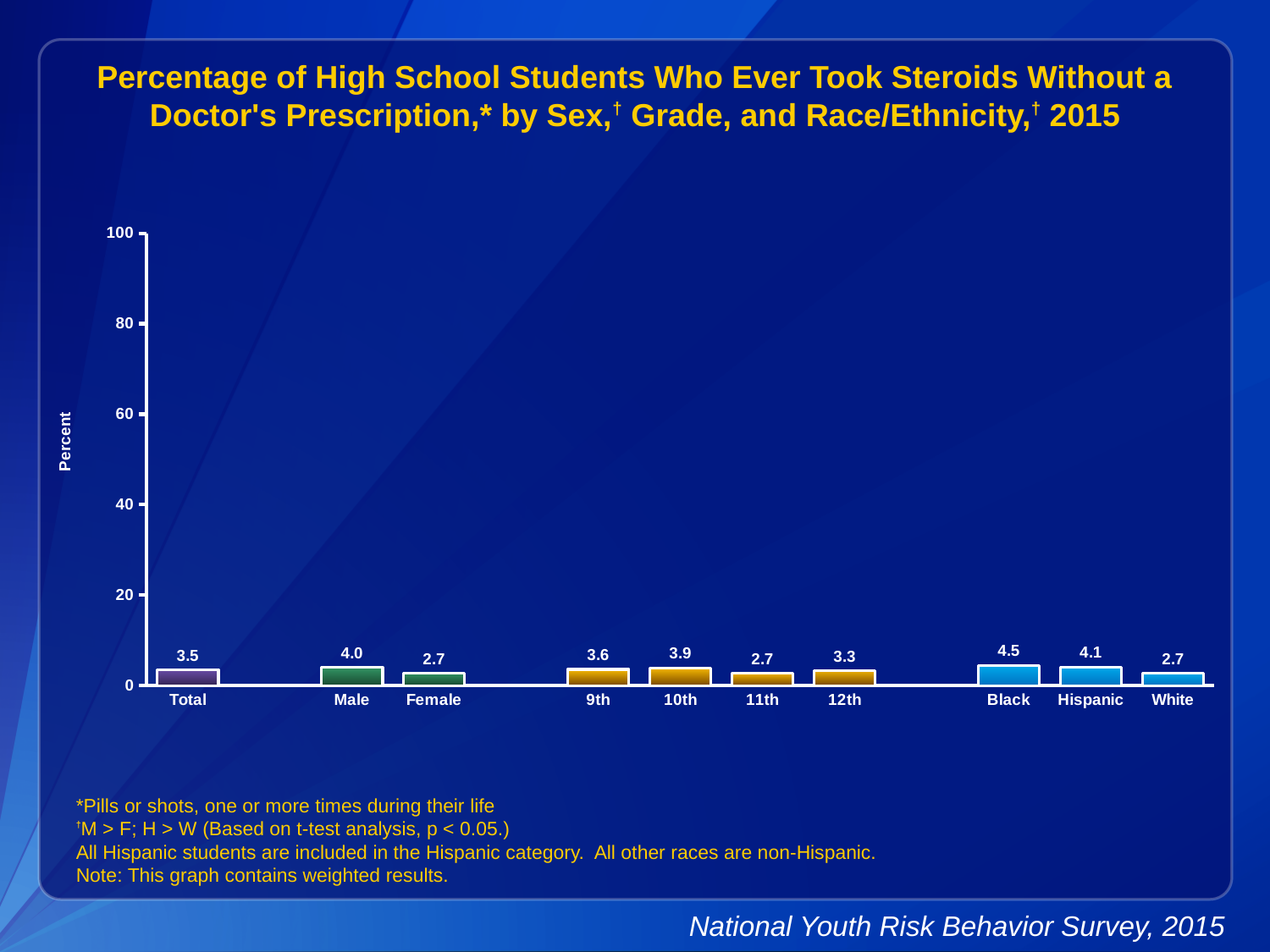

Percentage of High School Students Who Ever Took Steroids Without a Doctor's Prescription,* by Sex,† Grade, and Race/Ethnicity,† 2015

### Chart

| Category | Series 1 |
|---|---|
| Total | 3.5 |
|  | None |
| Male | 4.0 |
| Female | 2.7 |
|  | None |
| 9th | 3.6 |
| 10th | 3.9 |
| 11th | 2.7 |
| 12th | 3.3 |
|  | None |
| Black | 4.5 |
| Hispanic | 4.1 |
| White | 2.7 |
*Pills or shots, one or more times during their life
†M > F; H > W (Based on t-test analysis, p < 0.05.)
All Hispanic students are included in the Hispanic category.  All other races are non-Hispanic.
Note: This graph contains weighted results.
National Youth Risk Behavior Survey, 2015